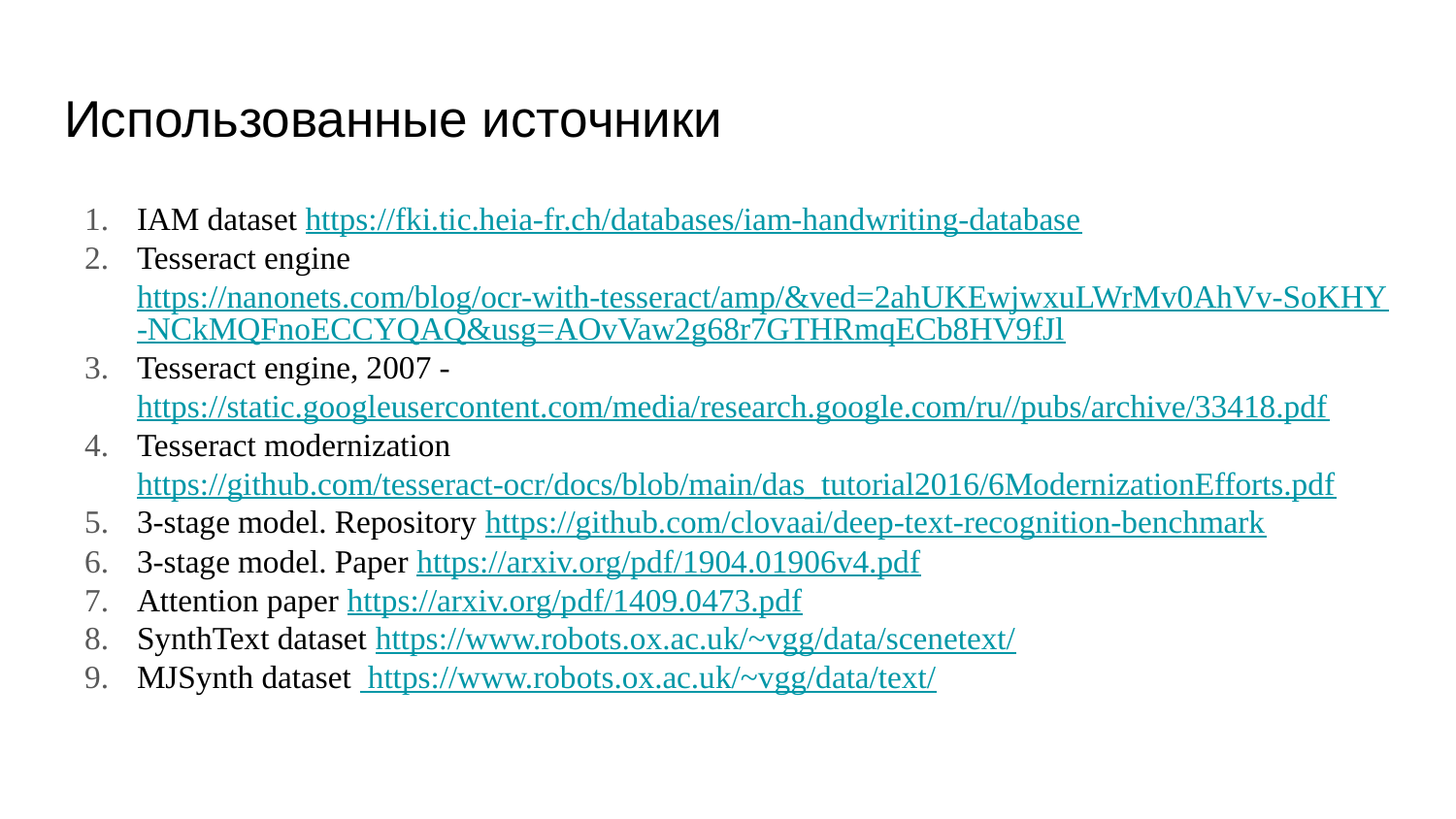

# Использованные источники
IAM dataset https://fki.tic.heia-fr.ch/databases/iam-handwriting-database
Tesseract engine  https://nanonets.com/blog/ocr-with-tesseract/amp/&ved=2ahUKEwjwxuLWrMv0AhVv-SoKHY-NCkMQFnoECCYQAQ&usg=AOvVaw2g68r7GTHRmqECb8HV9fJl
Tesseract engine, 2007 -https://static.googleusercontent.com/media/research.google.com/ru//pubs/archive/33418.pdf
Tesseract modernization  https://github.com/tesseract-ocr/docs/blob/main/das_tutorial2016/6ModernizationEfforts.pdf
3-stage model. Repository https://github.com/clovaai/deep-text-recognition-benchmark
3-stage model. Paper https://arxiv.org/pdf/1904.01906v4.pdf
Attention paper https://arxiv.org/pdf/1409.0473.pdf
SynthText dataset https://www.robots.ox.ac.uk/~vgg/data/scenetext/
MJSynth dataset  https://www.robots.ox.ac.uk/~vgg/data/text/